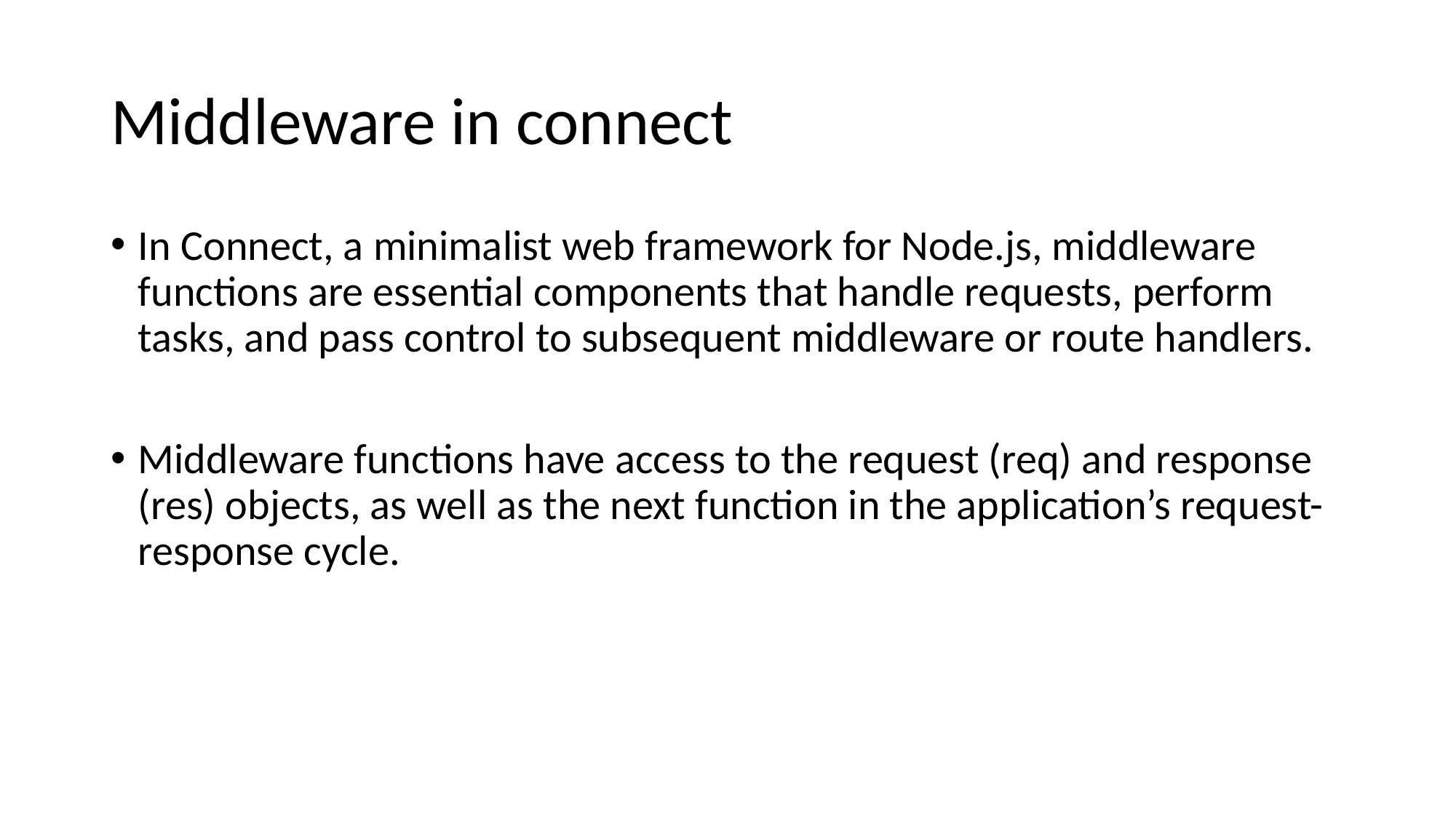

# Middleware in connect
In Connect, a minimalist web framework for Node.js, middleware functions are essential components that handle requests, perform tasks, and pass control to subsequent middleware or route handlers.

Middleware functions have access to the request (req) and response (res) objects, as well as the next function in the application’s request-response cycle.